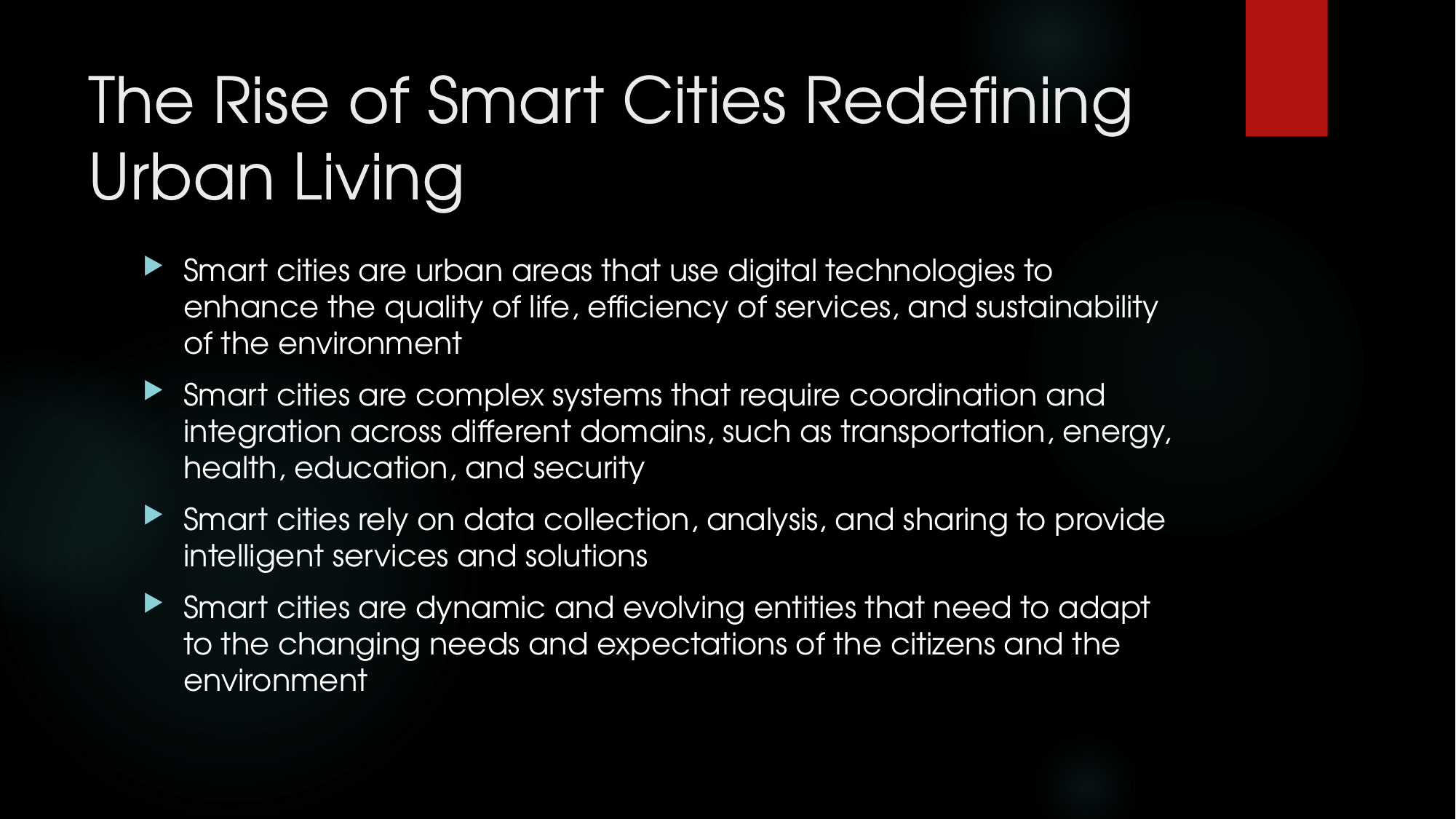

# The Rise of Smart Cities Redefining Urban Living
Smart cities are urban areas that use digital technologies to enhance the quality of life, efficiency of services, and sustainability of the environment
Smart cities are complex systems that require coordination and integration across different domains, such as transportation, energy, health, education, and security
Smart cities rely on data collection, analysis, and sharing to provide intelligent services and solutions
Smart cities are dynamic and evolving entities that need to adapt to the changing needs and expectations of the citizens and the environment